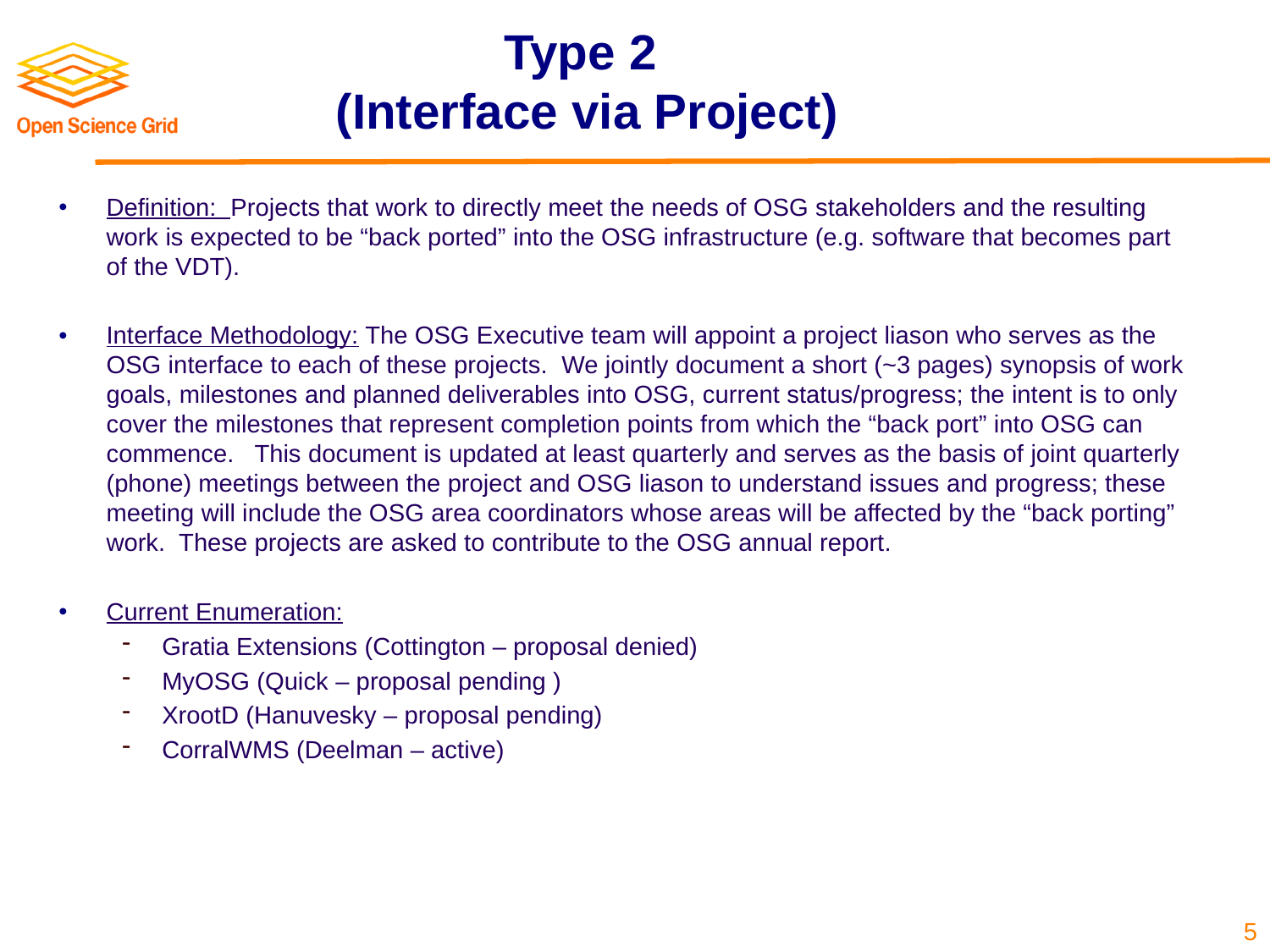

# Type 2 (Interface via Project)
Definition:  Projects that work to directly meet the needs of OSG stakeholders and the resulting work is expected to be “back ported” into the OSG infrastructure (e.g. software that becomes part of the VDT).

Interface Methodology: The OSG Executive team will appoint a project liason who serves as the OSG interface to each of these projects.  We jointly document a short (~3 pages) synopsis of work goals, milestones and planned deliverables into OSG, current status/progress; the intent is to only cover the milestones that represent completion points from which the “back port” into OSG can commence.   This document is updated at least quarterly and serves as the basis of joint quarterly (phone) meetings between the project and OSG liason to understand issues and progress; these meeting will include the OSG area coordinators whose areas will be affected by the “back porting” work.  These projects are asked to contribute to the OSG annual report.

Current Enumeration:
Gratia Extensions (Cottington – proposal denied)
MyOSG (Quick – proposal pending )
XrootD (Hanuvesky – proposal pending)
CorralWMS (Deelman – active)

5